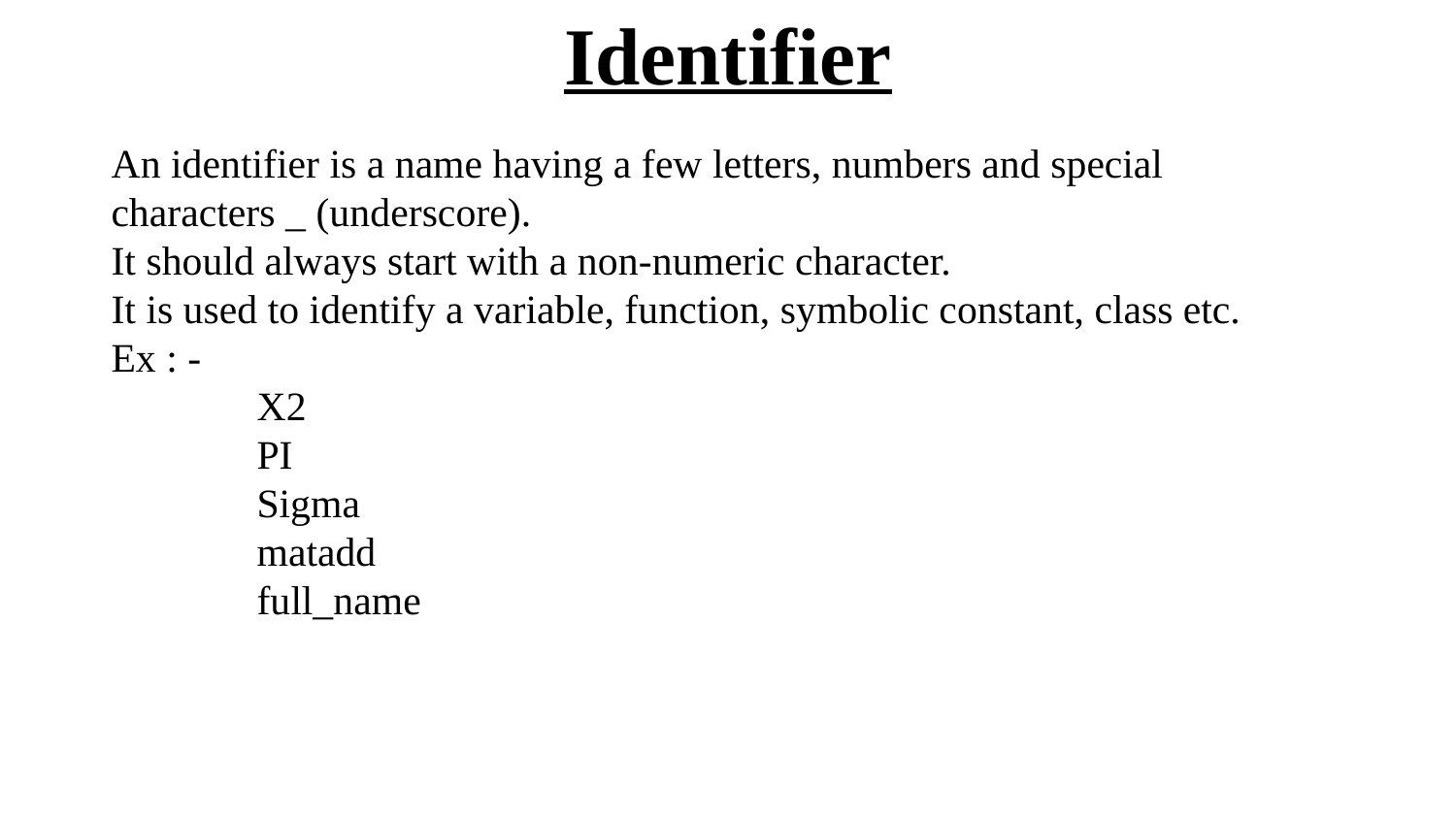

# Identifier
An identifier is a name having a few letters, numbers and special characters _ (underscore).
It should always start with a non-numeric character.
It is used to identify a variable, function, symbolic constant, class etc.
Ex : -
	X2
	PI
	Sigma
	matadd
	full_name